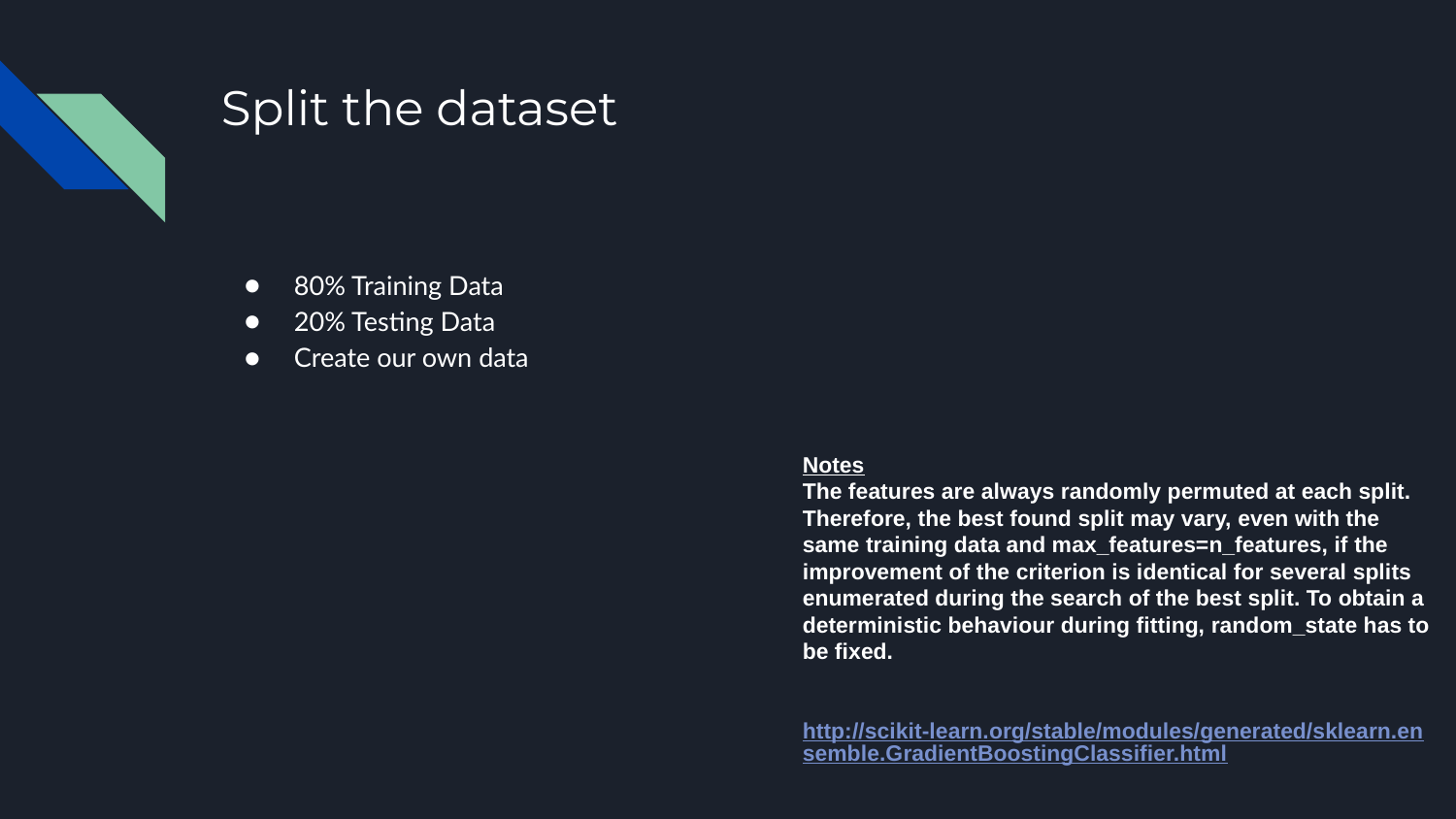

# Split the dataset
80% Training Data
20% Testing Data
Create our own data

Notes
The features are always randomly permuted at each split. Therefore, the best found split may vary, even with the same training data and max_features=n_features, if the improvement of the criterion is identical for several splits enumerated during the search of the best split. To obtain a deterministic behaviour during fitting, random_state has to be fixed.

http://scikit-learn.org/stable/modules/generated/sklearn.ensemble.GradientBoostingClassifier.html